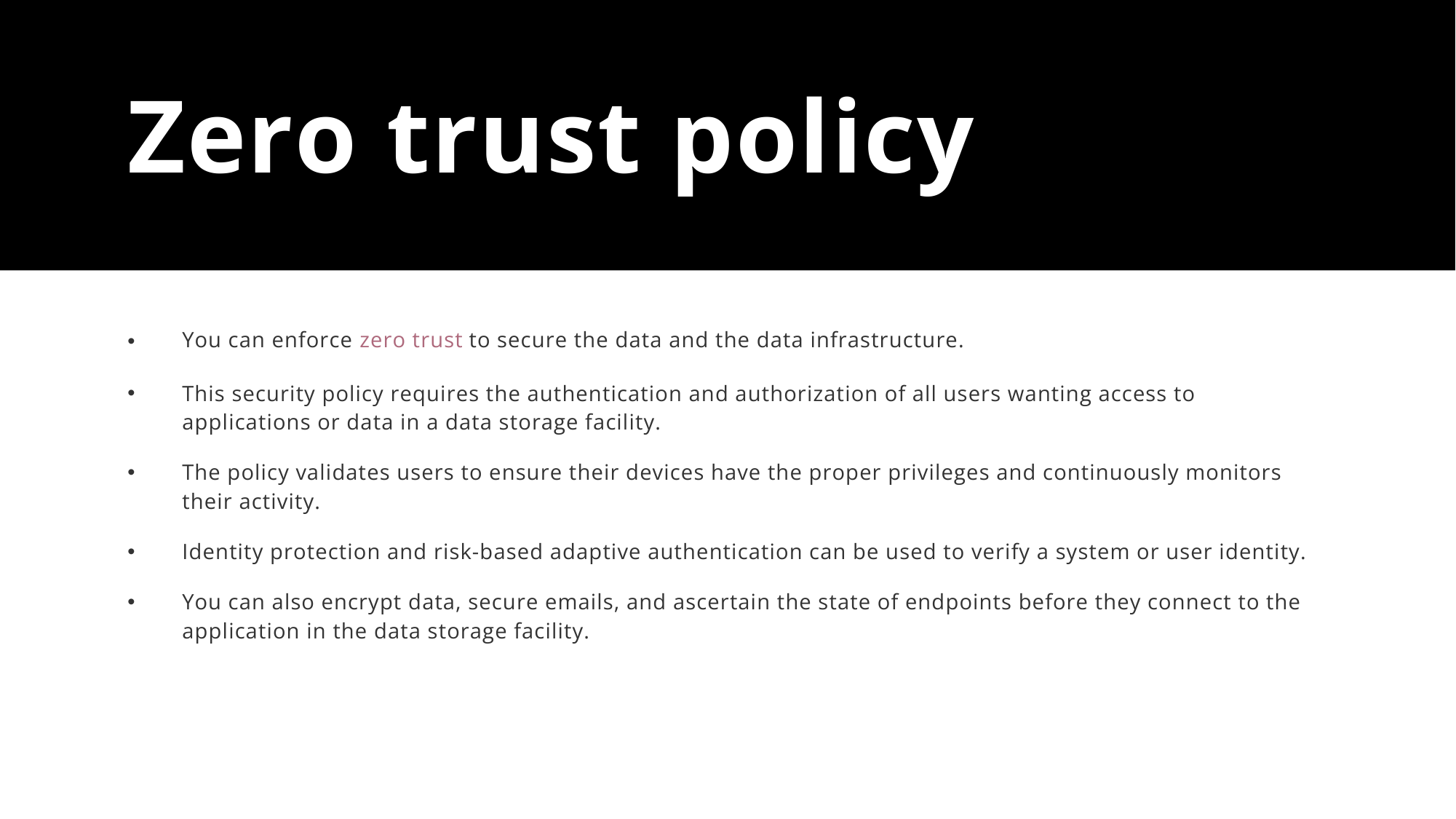

# Zero trust policy
You can enforce zero trust to secure the data and the data infrastructure.
This security policy requires the authentication and authorization of all users wanting access to applications or data in a data storage facility.
The policy validates users to ensure their devices have the proper privileges and continuously monitors their activity.
Identity protection and risk-based adaptive authentication can be used to verify a system or user identity.
You can also encrypt data, secure emails, and ascertain the state of endpoints before they connect to the application in the data storage facility.